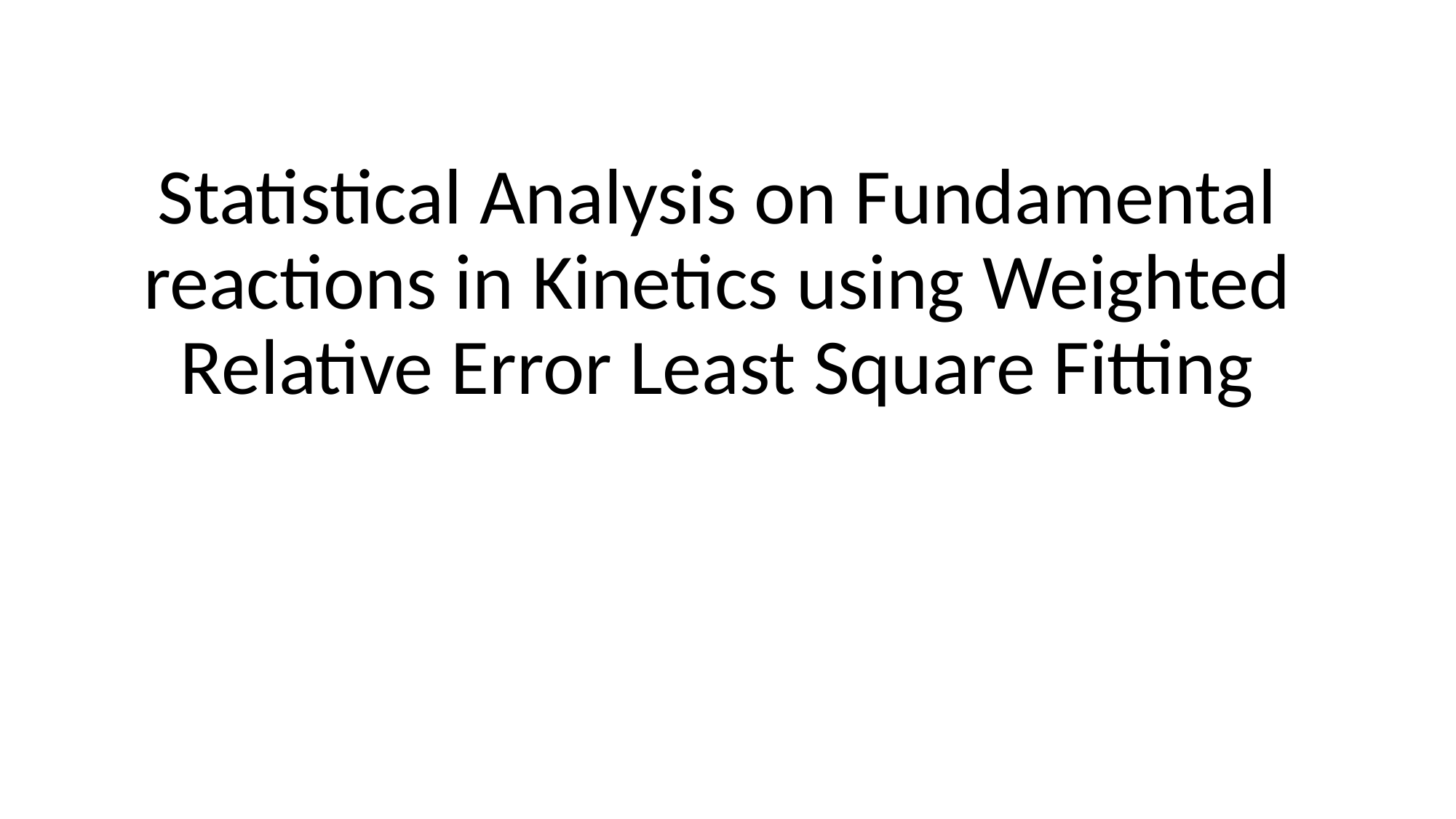

# Statistical Analysis on Fundamental reactions in Kinetics using Weighted Relative Error Least Square Fitting